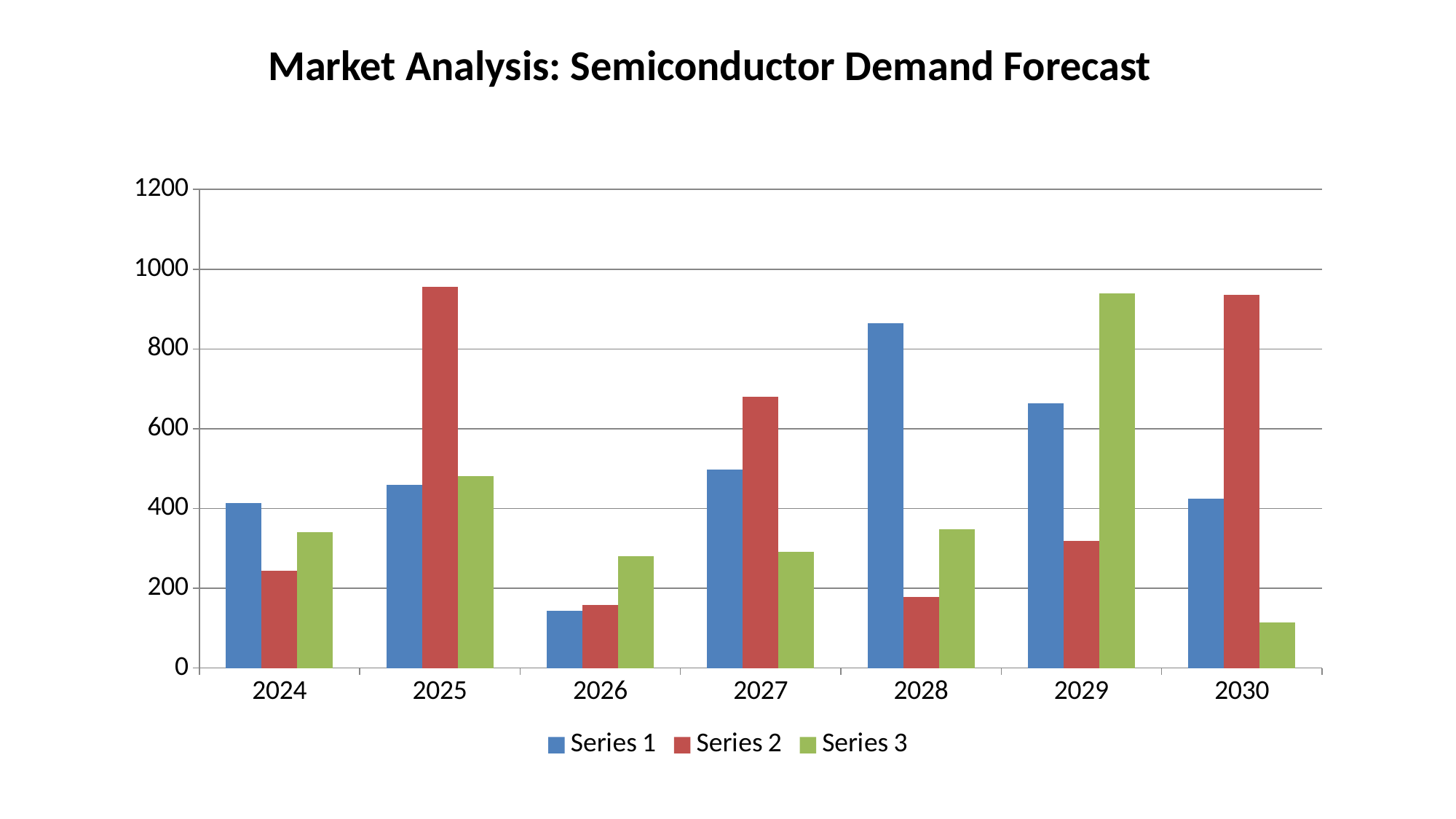

Market Analysis: Semiconductor Demand Forecast
#

### Chart

| Category | Series 1 | Series 2 | Series 3 |
|---|---|---|---|
| 2024 | 413.0 | 243.0 | 341.0 |
| 2025 | 460.0 | 955.0 | 481.0 |
| 2026 | 144.0 | 158.0 | 281.0 |
| 2027 | 498.0 | 680.0 | 291.0 |
| 2028 | 864.0 | 178.0 | 348.0 |
| 2029 | 663.0 | 319.0 | 939.0 |
| 2030 | 424.0 | 935.0 | 115.0 |